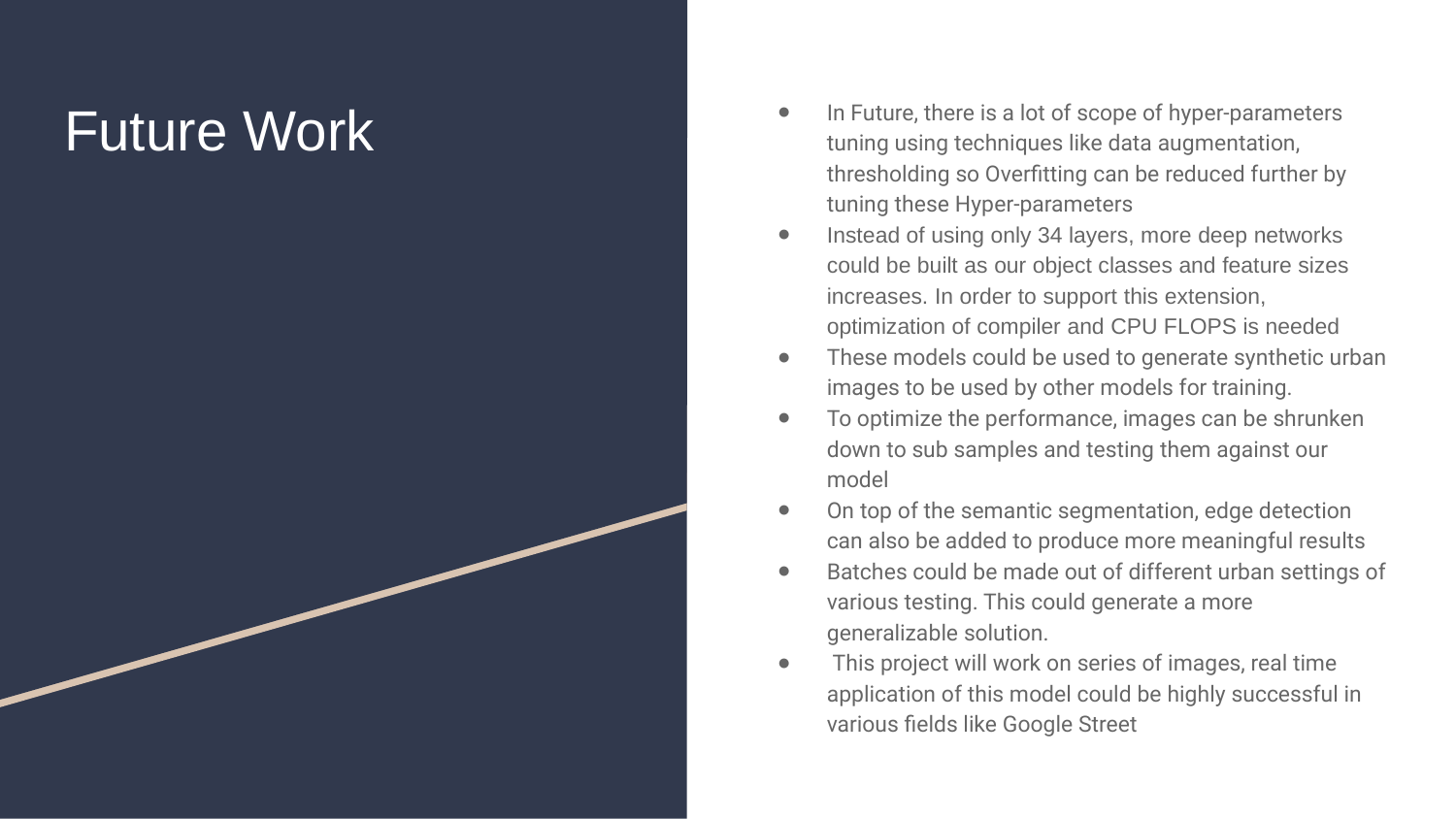

# Future Work
In Future, there is a lot of scope of hyper-parameters tuning using techniques like data augmentation, thresholding so Overfitting can be reduced further by tuning these Hyper-parameters
Instead of using only 34 layers, more deep networks could be built as our object classes and feature sizes increases. In order to support this extension, optimization of compiler and CPU FLOPS is needed
These models could be used to generate synthetic urban images to be used by other models for training.
To optimize the performance, images can be shrunken down to sub samples and testing them against our model
On top of the semantic segmentation, edge detection can also be added to produce more meaningful results
Batches could be made out of different urban settings of various testing. This could generate a more generalizable solution.
 This project will work on series of images, real time application of this model could be highly successful in various fields like Google Street